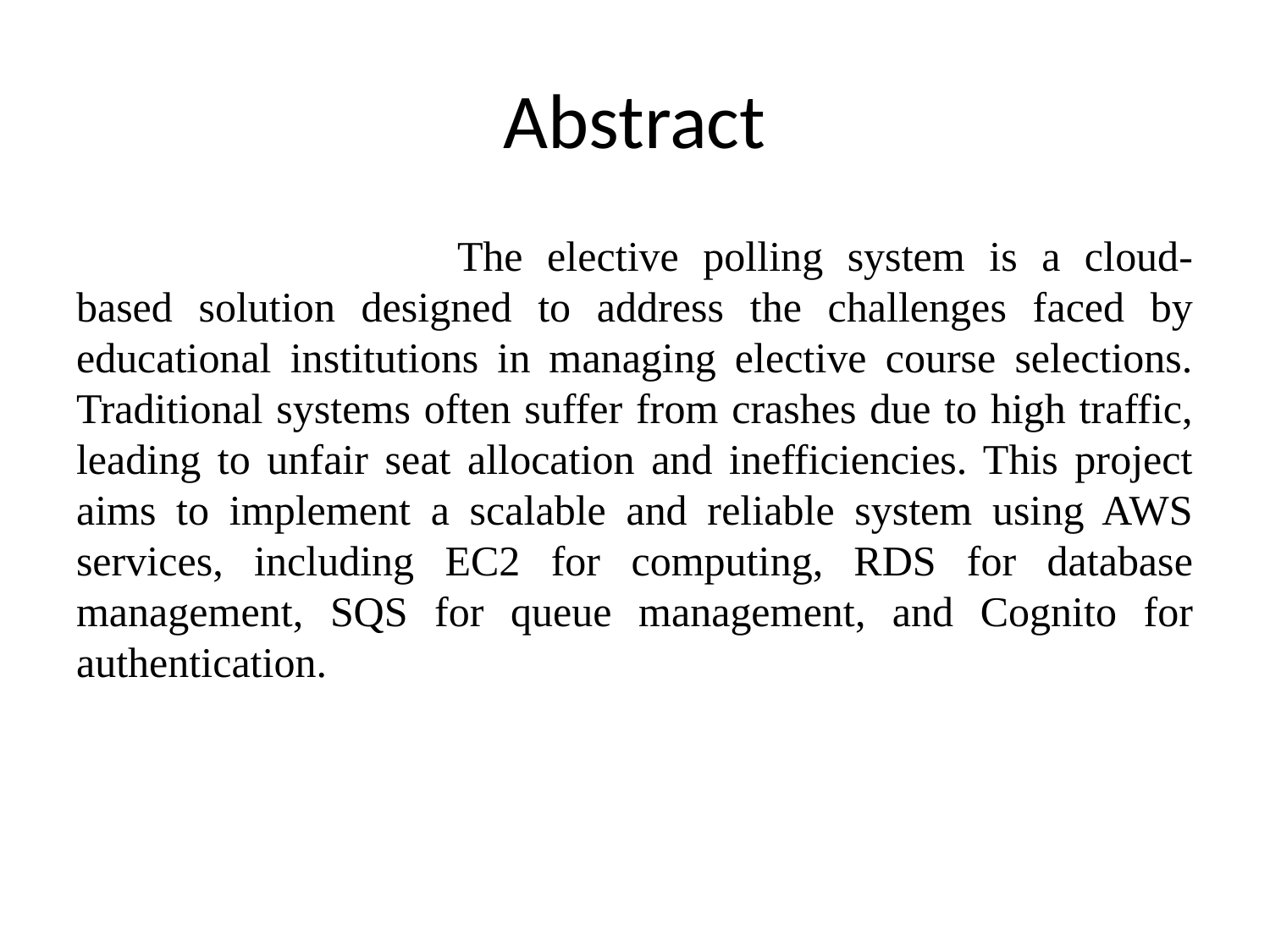

# Abstract
			The elective polling system is a cloud-based solution designed to address the challenges faced by educational institutions in managing elective course selections. Traditional systems often suffer from crashes due to high traffic, leading to unfair seat allocation and inefficiencies. This project aims to implement a scalable and reliable system using AWS services, including EC2 for computing, RDS for database management, SQS for queue management, and Cognito for authentication.